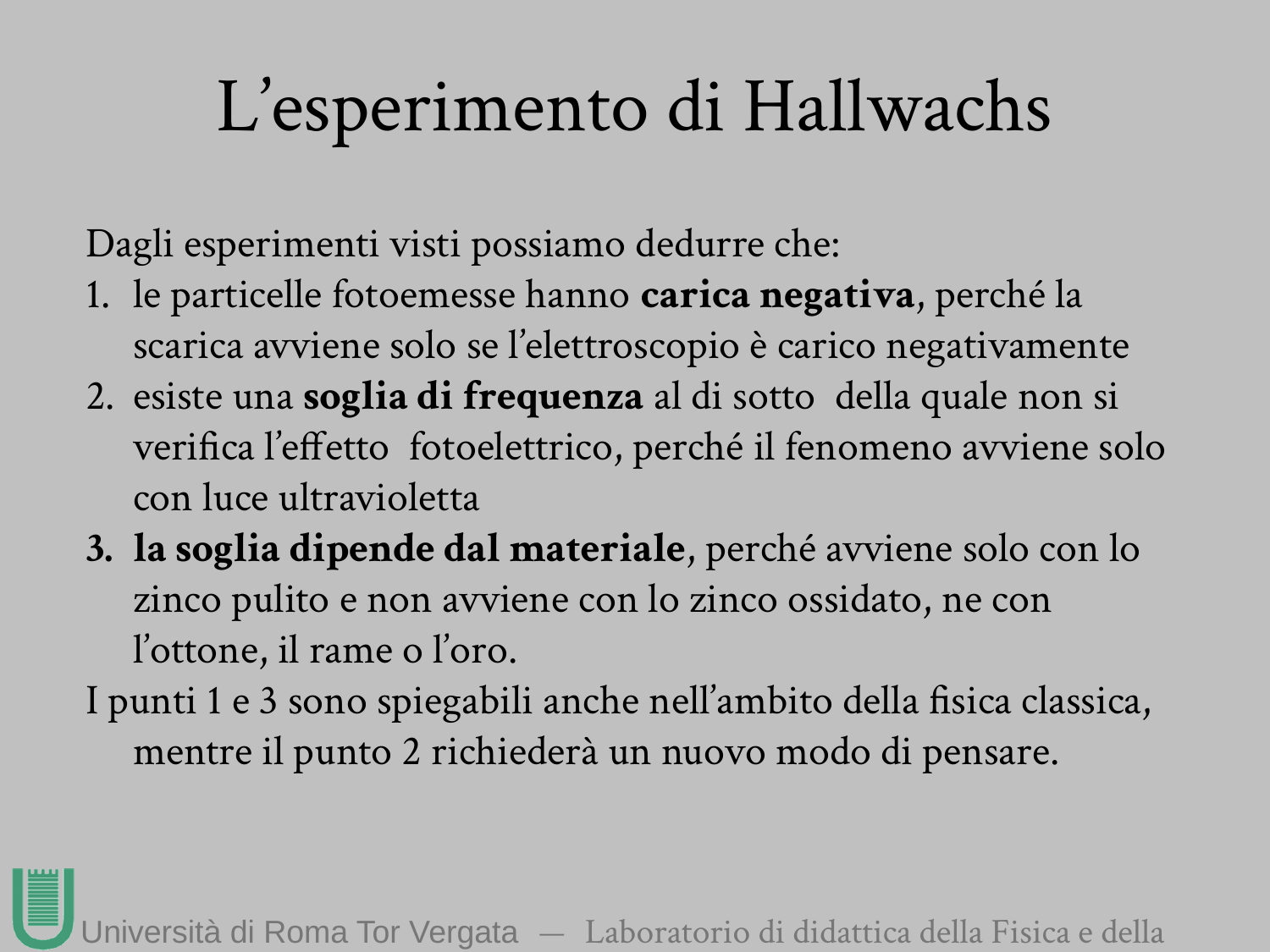

L’esperimento di Hallwachs
Dagli esperimenti visti possiamo dedurre che:
le particelle fotoemesse hanno carica negativa, perché la scarica avviene solo se l’elettroscopio è carico negativamente
esiste una soglia di frequenza al di sotto  della quale non si verifica l’effetto  fotoelettrico, perché il fenomeno avviene solo con luce ultravioletta
la soglia dipende dal materiale, perché avviene solo con lo zinco pulito e non avviene con lo zinco ossidato, ne con l’ottone, il rame o l’oro.
I punti 1 e 3 sono spiegabili anche nell’ambito della fisica classica, mentre il punto 2 richiederà un nuovo modo di pensare.